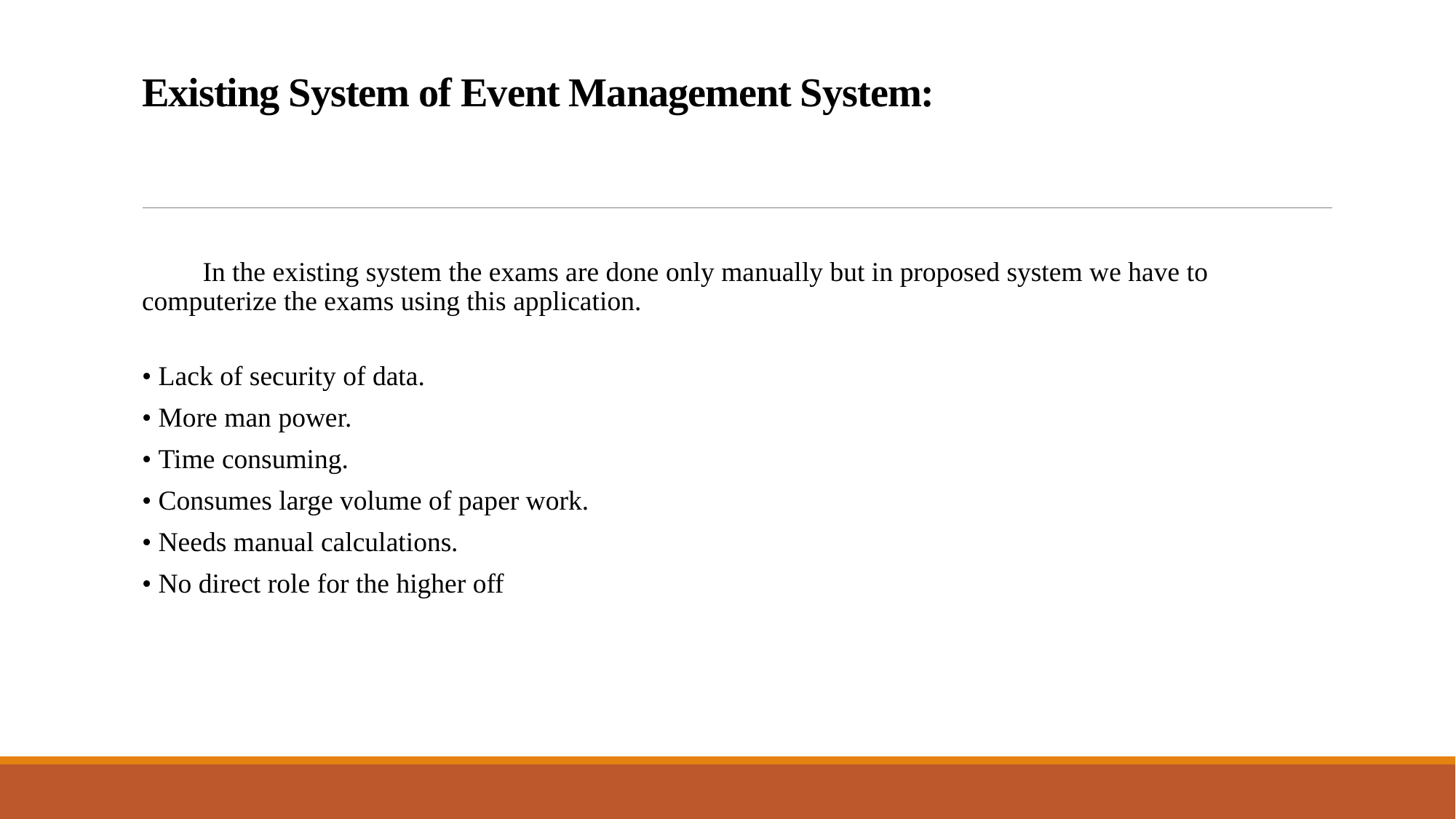

# Existing System of Event Management System:
In the existing system the exams are done only manually but in proposed system we have to computerize the exams using this application.
• Lack of security of data.
• More man power.
• Time consuming.
• Consumes large volume of paper work.
• Needs manual calculations.
• No direct role for the higher off